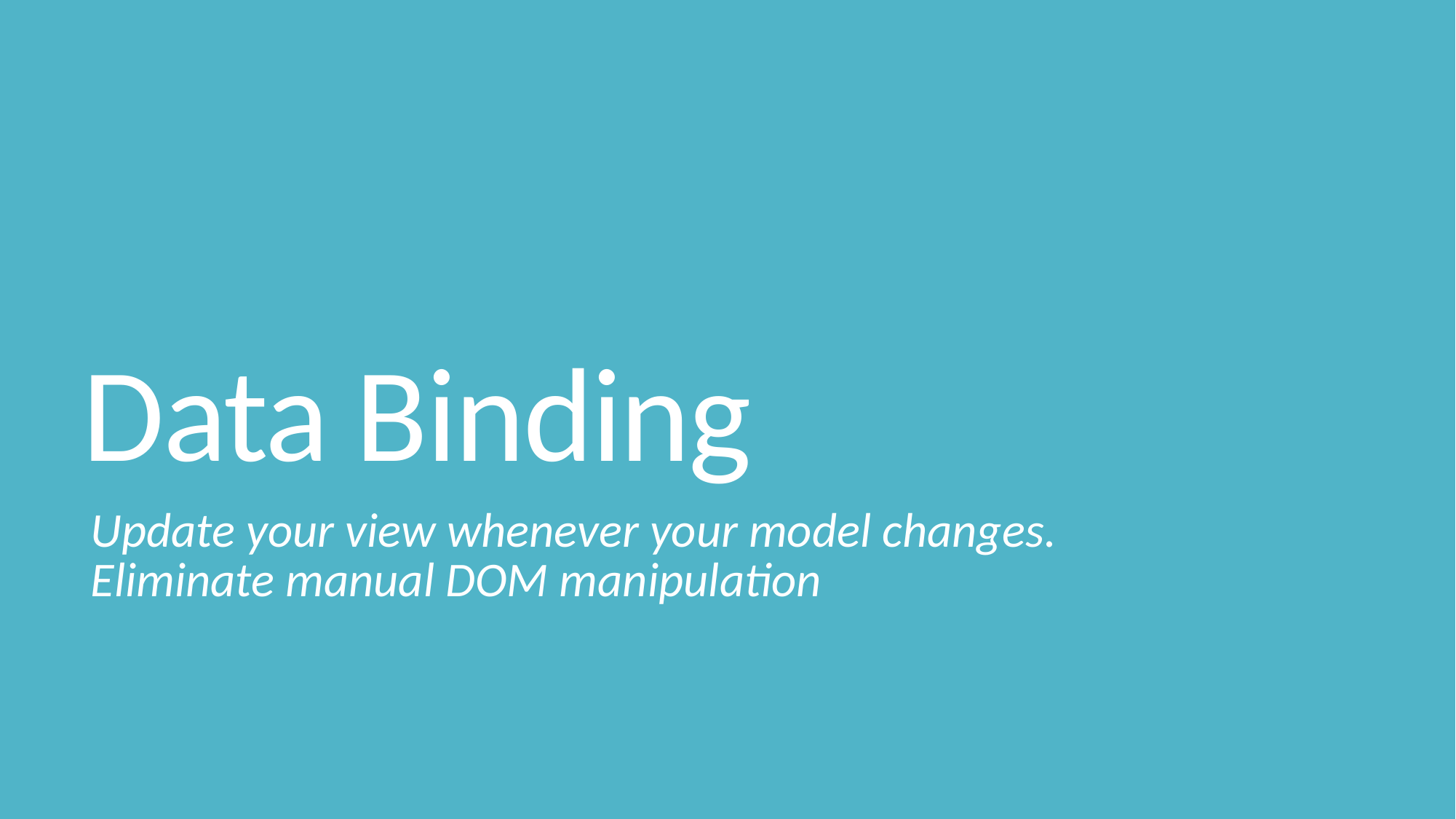

# Data Binding
Update your view whenever your model changes.  Eliminate manual DOM manipulation